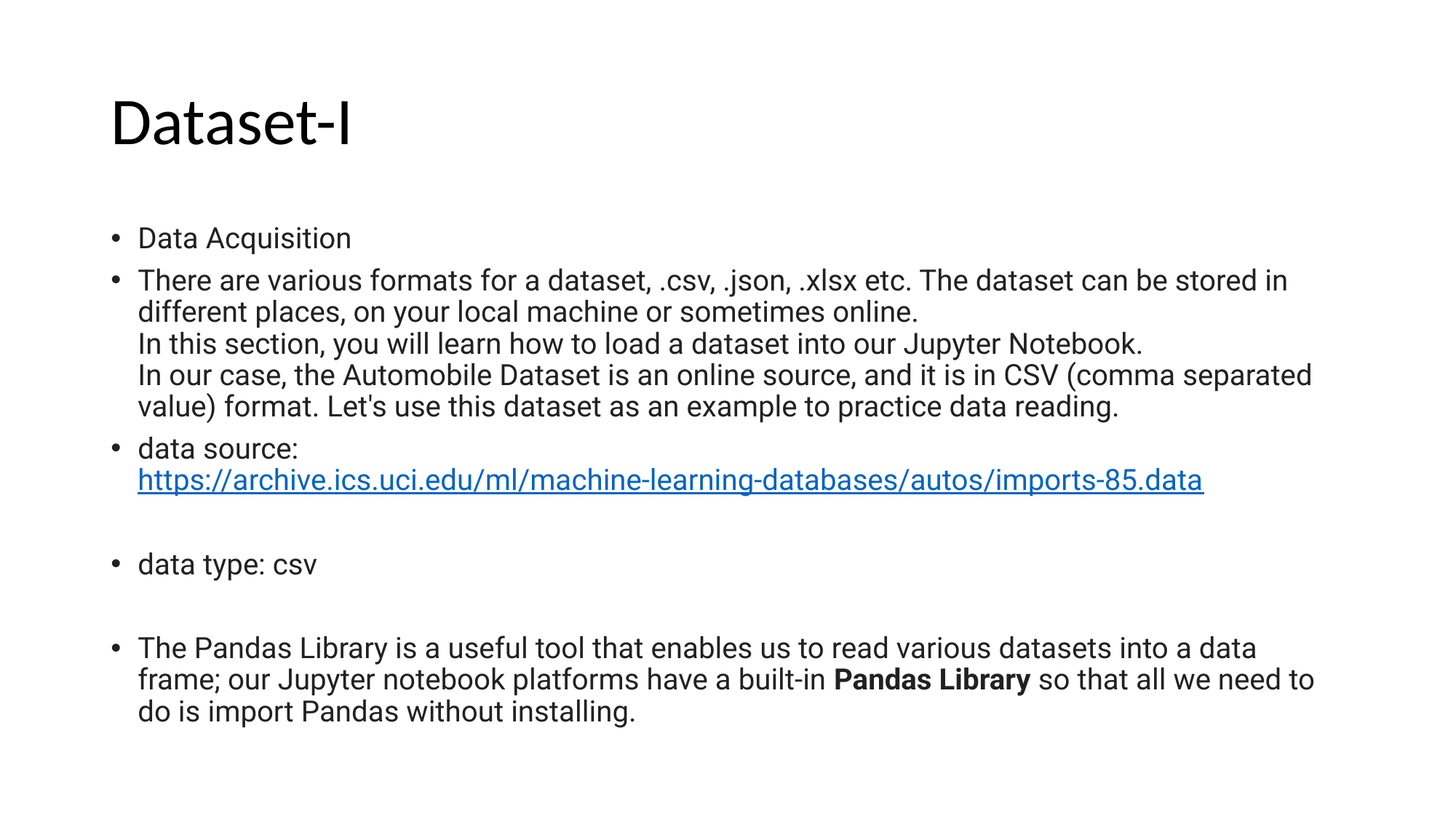

# Dataset-I
Data Acquisition
There are various formats for a dataset, .csv, .json, .xlsx etc. The dataset can be stored in different places, on your local machine or sometimes online.
In this section, you will learn how to load a dataset into our Jupyter Notebook.
In our case, the Automobile Dataset is an online source, and it is in CSV (comma separated value) format. Let's use this dataset as an example to practice data reading.
data source: https://archive.ics.uci.edu/ml/machine-learning-databases/autos/imports-85.data

data type: csv

The Pandas Library is a useful tool that enables us to read various datasets into a data frame; our Jupyter notebook platforms have a built-in Pandas Library so that all we need to do is import Pandas without installing.